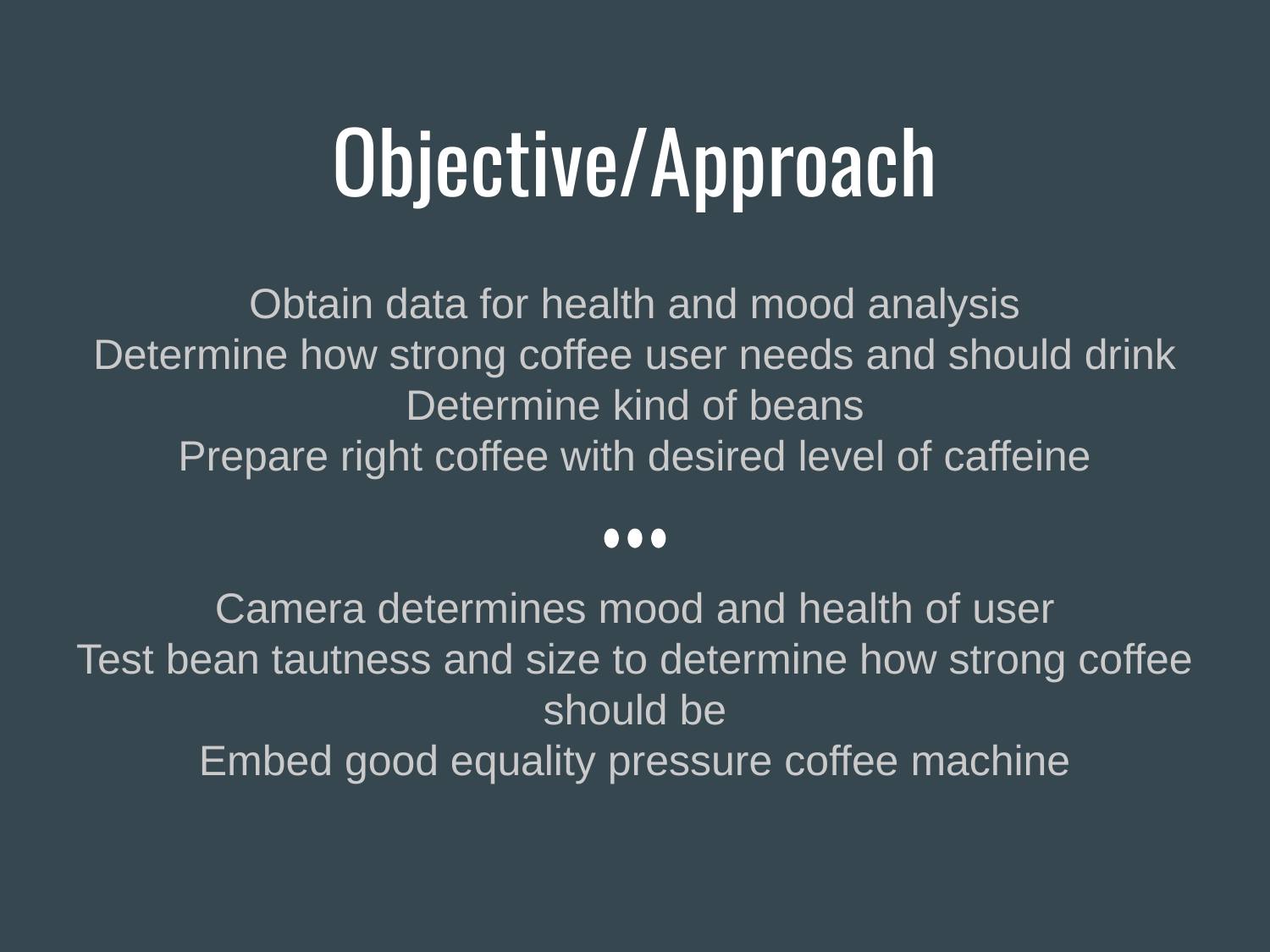

# Objective/Approach
Obtain data for health and mood analysis
Determine how strong coffee user needs and should drink
Determine kind of beans
Prepare right coffee with desired level of caffeine

Camera determines mood and health of user
Test bean tautness and size to determine how strong coffee should be
Embed good equality pressure coffee machine